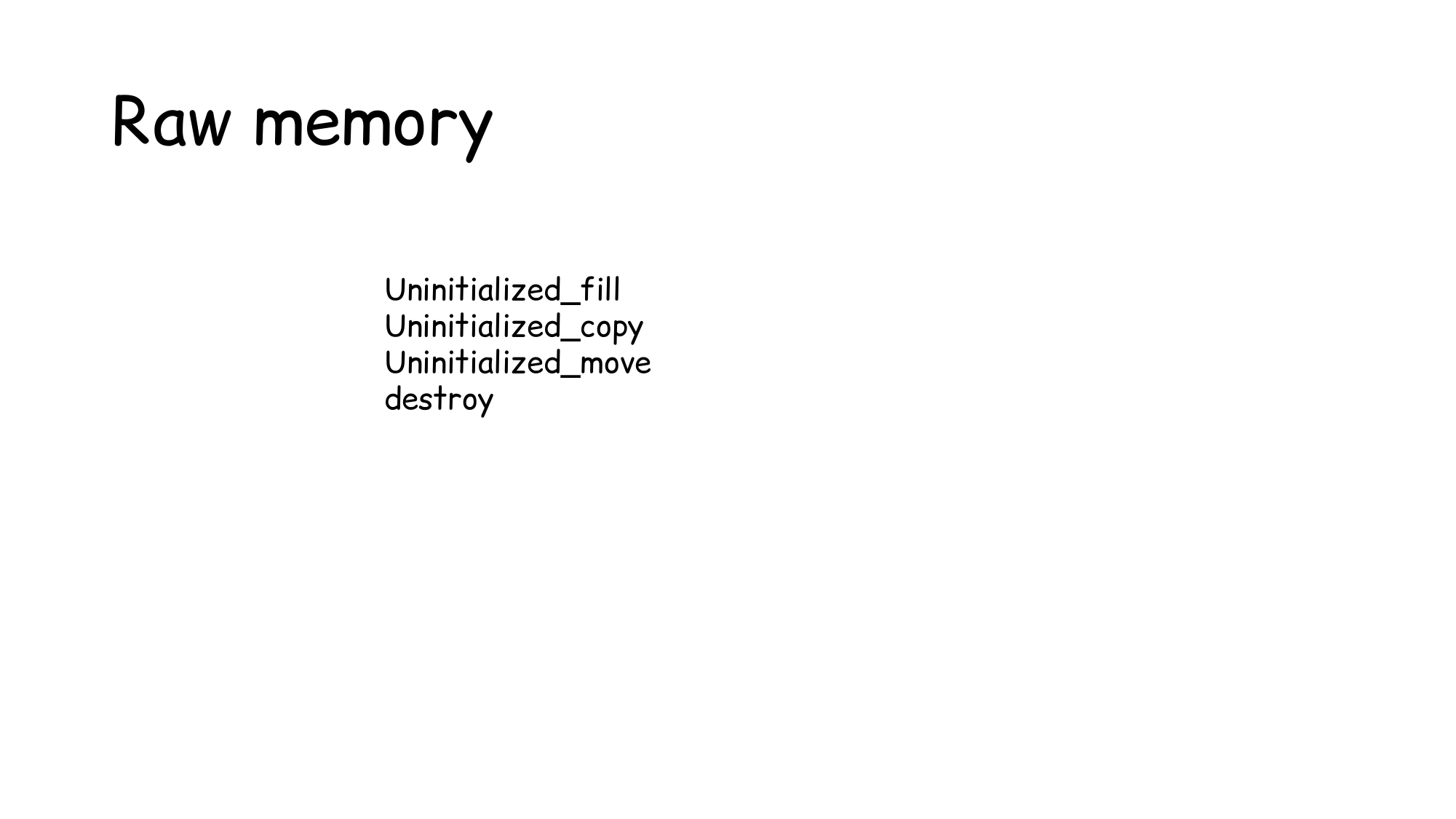

# Raw memory
Uninitialized_fill
Uninitialized_copy
Uninitialized_move
destroy